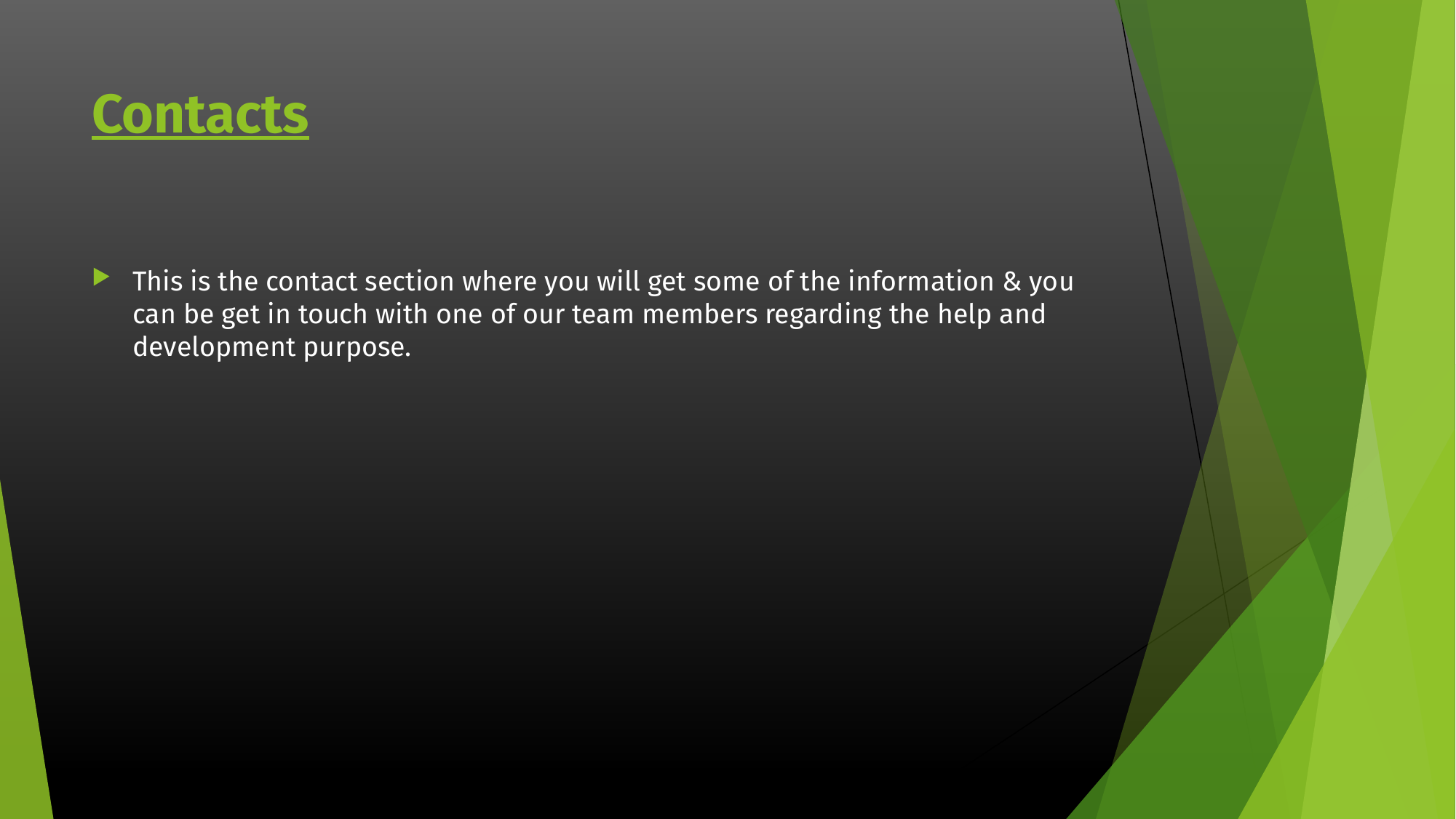

# Contacts
This is the contact section where you will get some of the information & you can be get in touch with one of our team members regarding the help and development purpose.